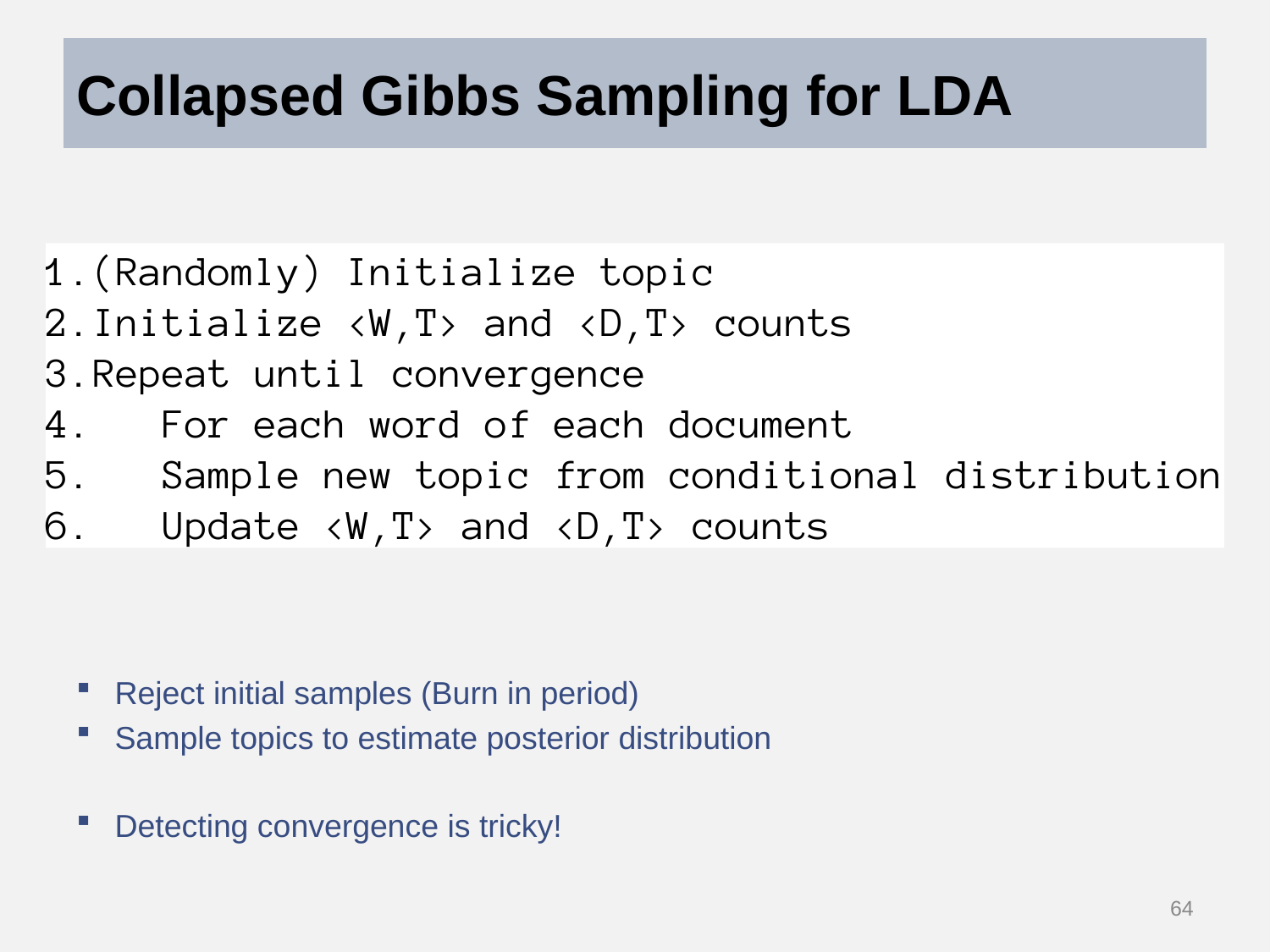

# Collapsed Gibbs Sampling for LDA

Reject initial samples (Burn in period)
Sample topics to estimate posterior distribution

Detecting convergence is tricky!

(Randomly) Initialize topic
Initialize <W,T> and <D,T> counts
Repeat until convergence
   For each word of each document
   Sample new topic from conditional distribution
   Update <W,T> and <D,T> counts
64